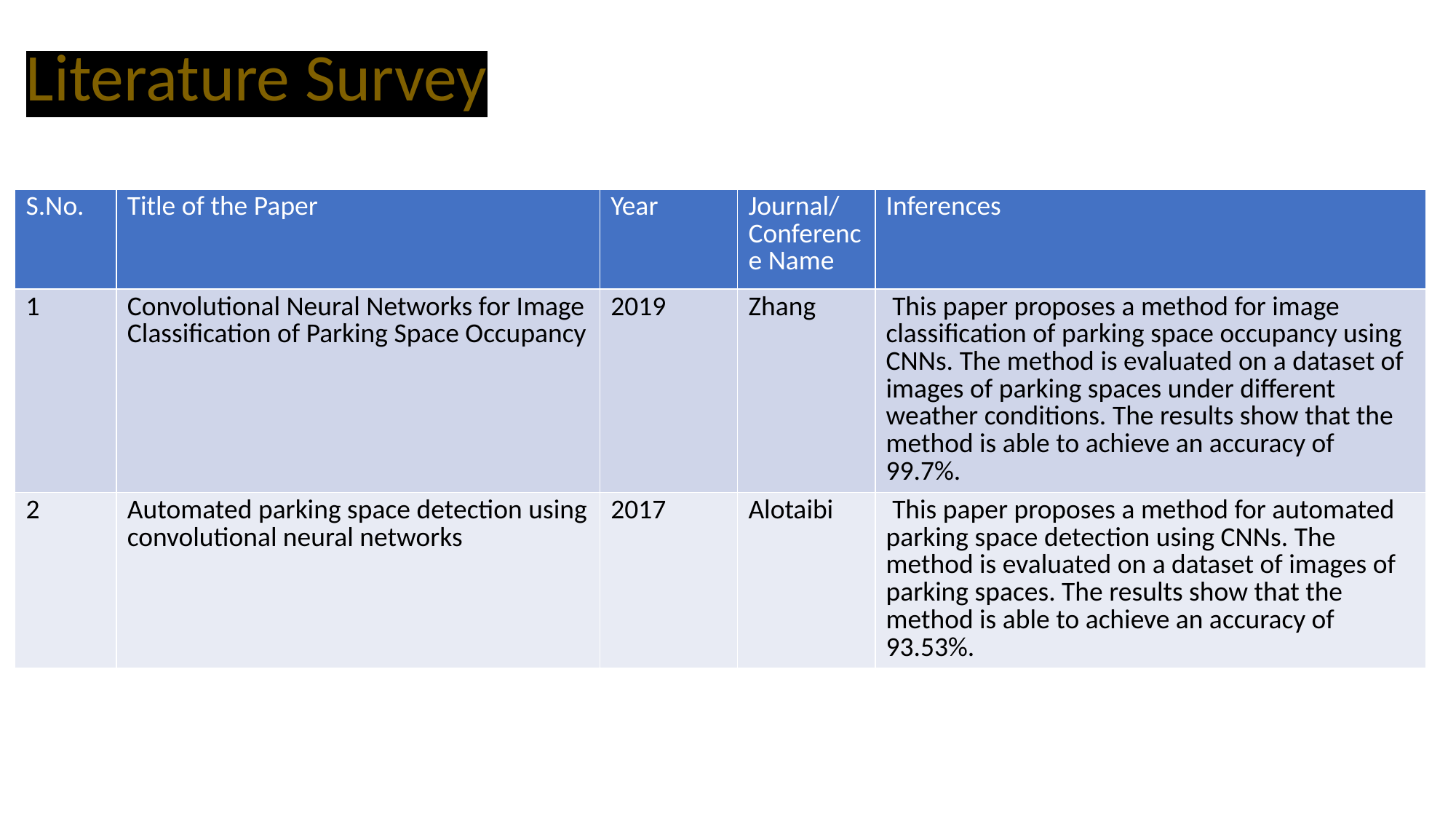

# Literature Survey
| S.No. | Title of the Paper | Year | Journal/Conference Name | Inferences |
| --- | --- | --- | --- | --- |
| 1 | Convolutional Neural Networks for Image Classification of Parking Space Occupancy | 2019 | Zhang | This paper proposes a method for image classification of parking space occupancy using CNNs. The method is evaluated on a dataset of images of parking spaces under different weather conditions. The results show that the method is able to achieve an accuracy of 99.7%. |
| 2 | Automated parking space detection using convolutional neural networks | 2017 | Alotaibi | This paper proposes a method for automated parking space detection using CNNs. The method is evaluated on a dataset of images of parking spaces. The results show that the method is able to achieve an accuracy of 93.53%. |